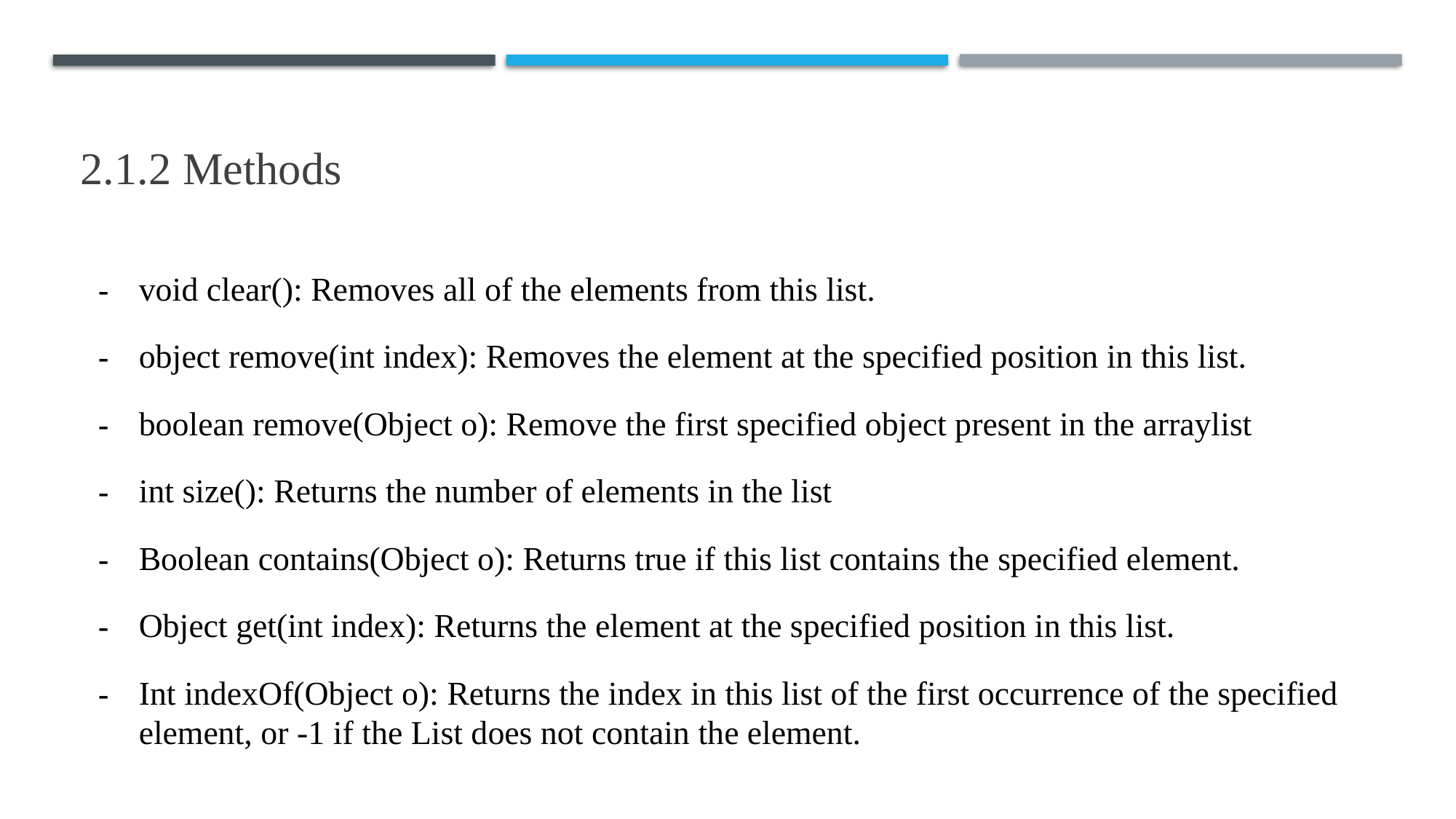

2.1.2 Methods
void clear(): Removes all of the elements from this list.
object remove(int index): Removes the element at the specified position in this list.
boolean remove(Object o): Remove the first specified object present in the arraylist
int size(): Returns the number of elements in the list
Boolean contains(Object o): Returns true if this list contains the specified element.
Object get(int index): Returns the element at the specified position in this list.
Int indexOf(Object o): Returns the index in this list of the first occurrence of the specified element, or -1 if the List does not contain the element.